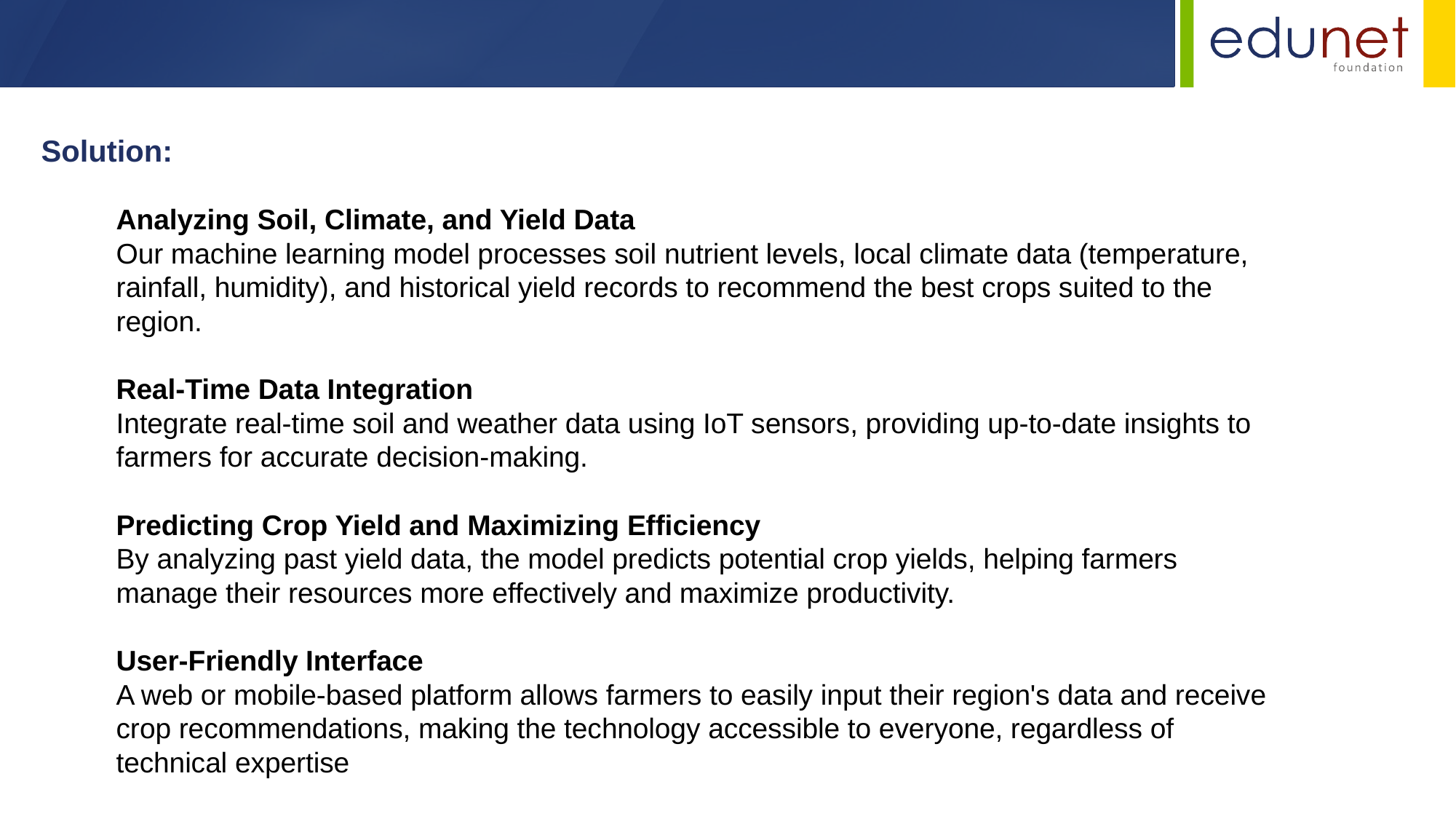

Solution:
Analyzing Soil, Climate, and Yield Data
Our machine learning model processes soil nutrient levels, local climate data (temperature, rainfall, humidity), and historical yield records to recommend the best crops suited to the region.

Real-Time Data Integration
Integrate real-time soil and weather data using IoT sensors, providing up-to-date insights to farmers for accurate decision-making.

Predicting Crop Yield and Maximizing Efficiency
By analyzing past yield data, the model predicts potential crop yields, helping farmers manage their resources more effectively and maximize productivity.

User-Friendly Interface
A web or mobile-based platform allows farmers to easily input their region's data and receive crop recommendations, making the technology accessible to everyone, regardless of technical expertise